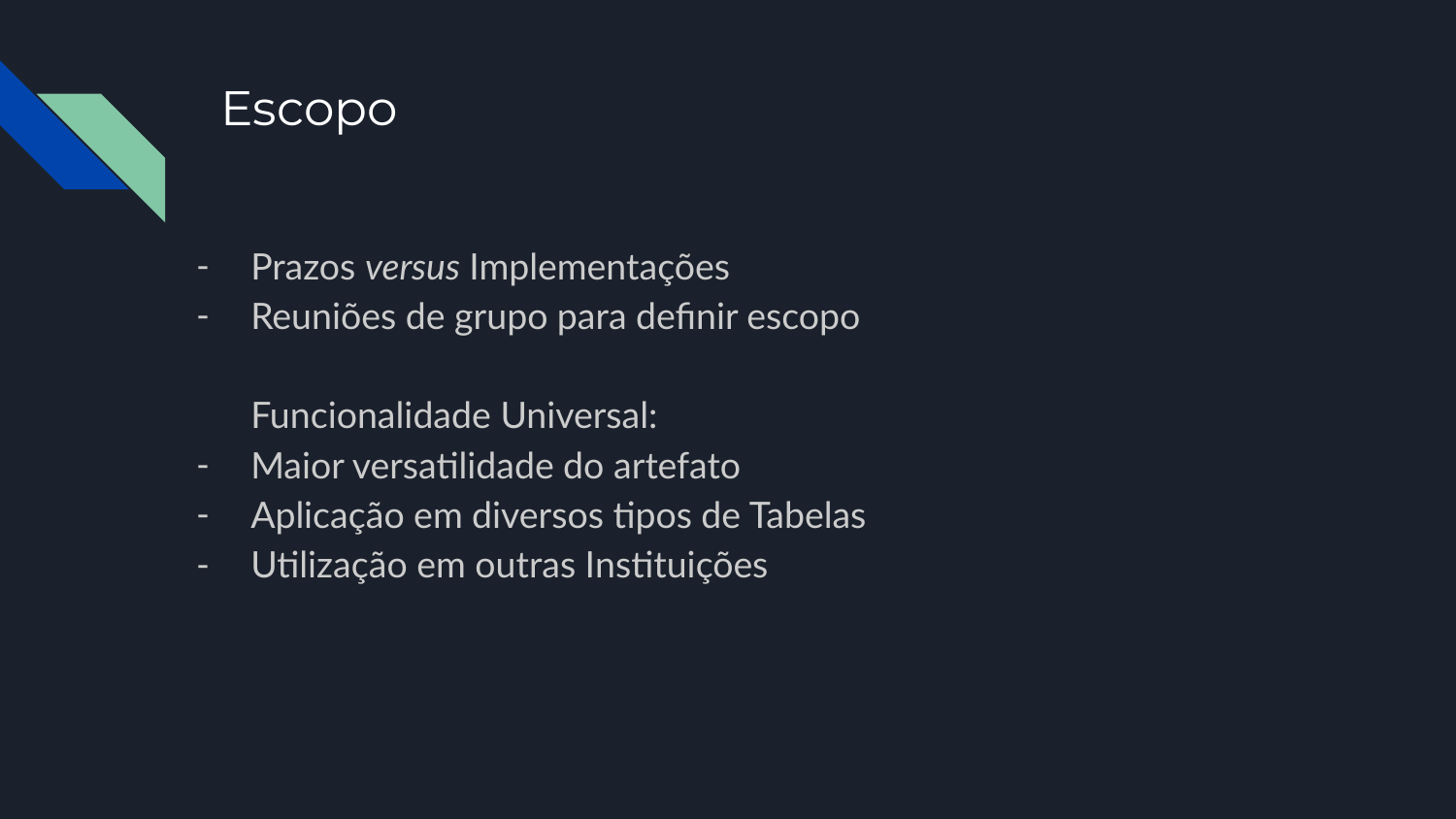

# Escopo
Prazos versus Implementações
Reuniões de grupo para definir escopo

Funcionalidade Universal:
Maior versatilidade do artefato
Aplicação em diversos tipos de Tabelas
Utilização em outras Instituições